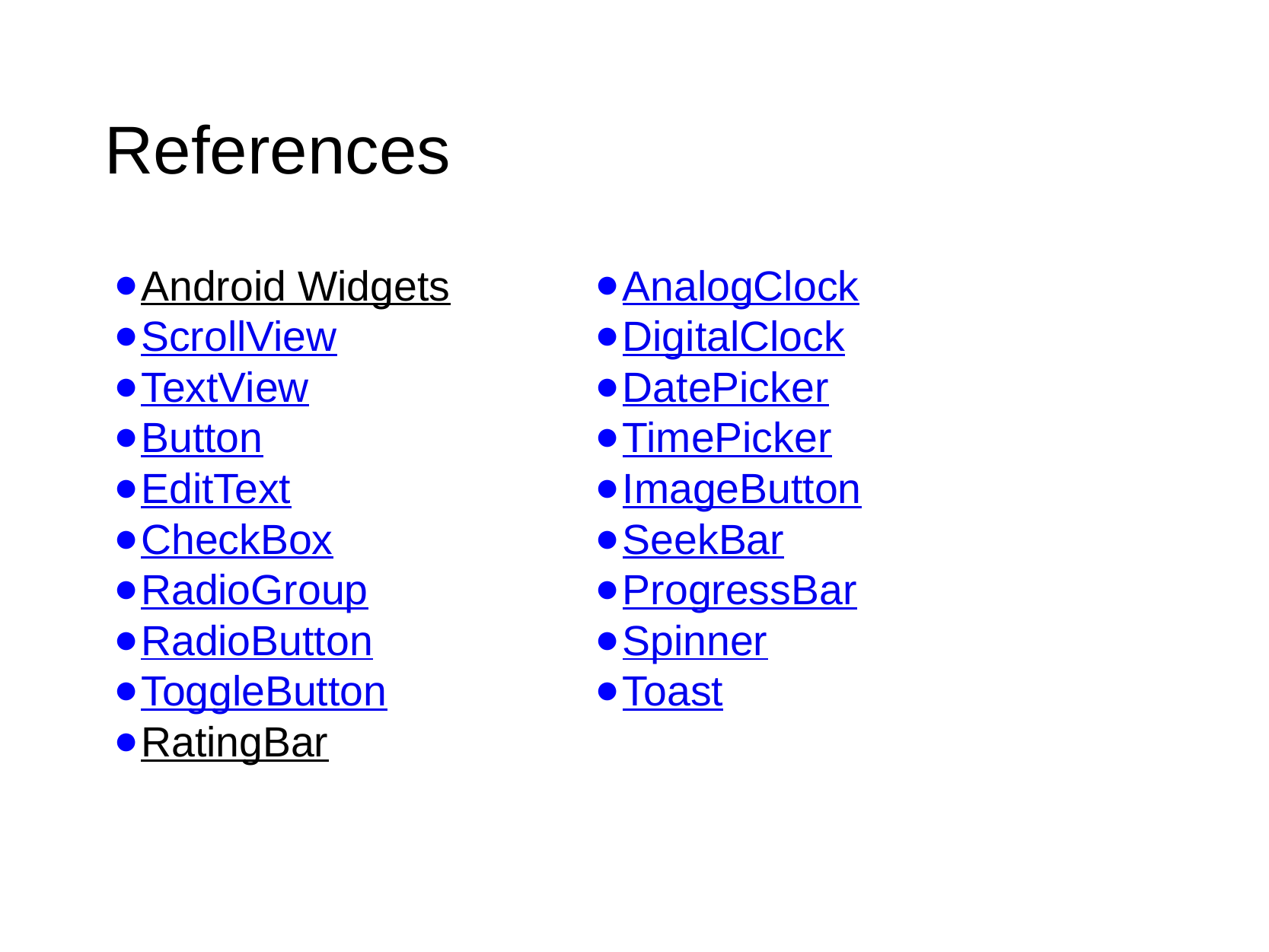

# References
Android Widgets
ScrollView
TextView
Button
EditText
CheckBox
RadioGroup
RadioButton
ToggleButton
RatingBar
AnalogClock
DigitalClock
DatePicker
TimePicker
ImageButton
SeekBar
ProgressBar
Spinner
Toast